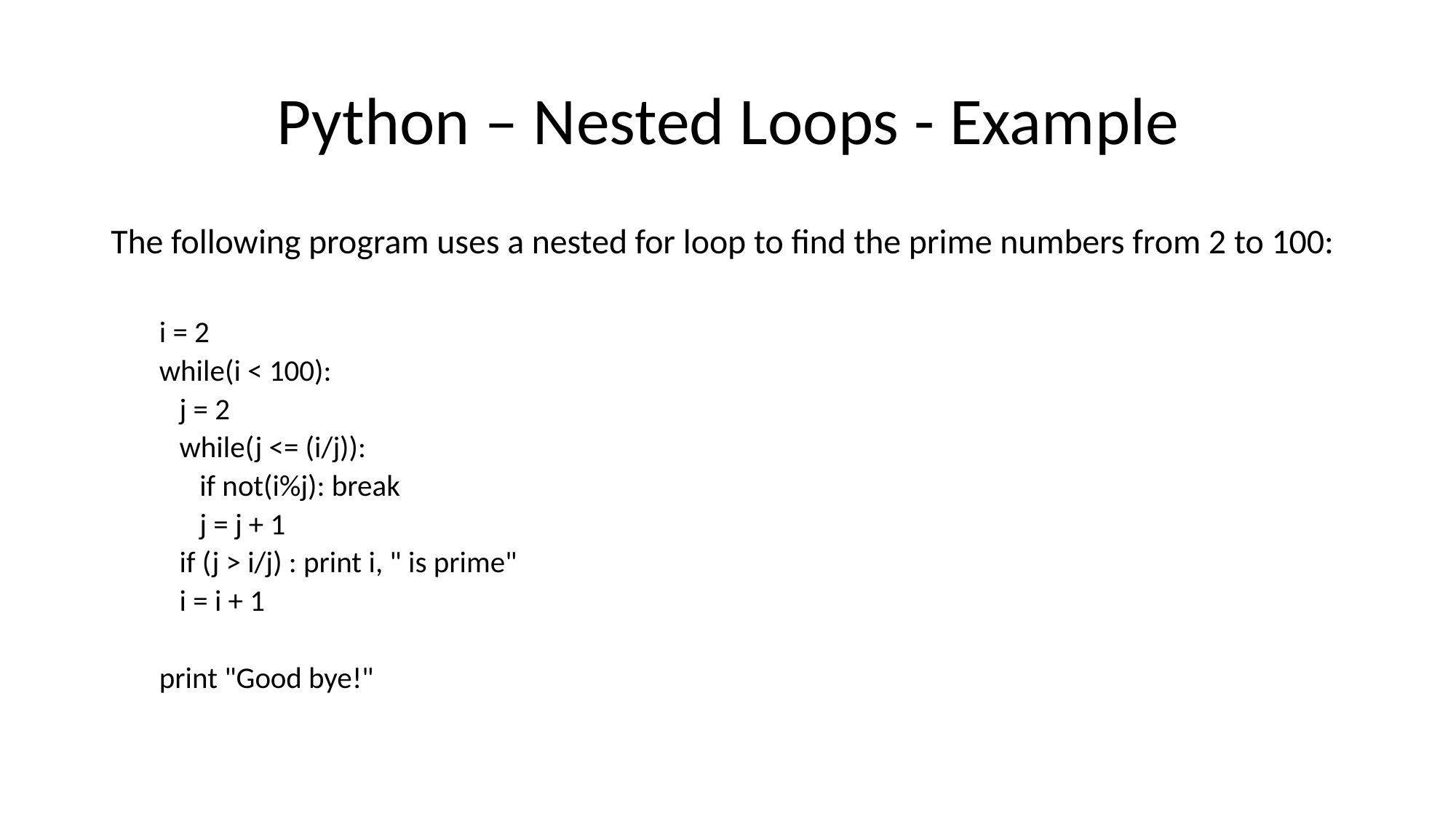

# Python – Nested Loops - Example
The following program uses a nested for loop to find the prime numbers from 2 to 100:

i = 2
while(i < 100):
   j = 2
   while(j <= (i/j)):
      if not(i%j): break
      j = j + 1
   if (j > i/j) : print i, " is prime"
   i = i + 1

print "Good bye!"